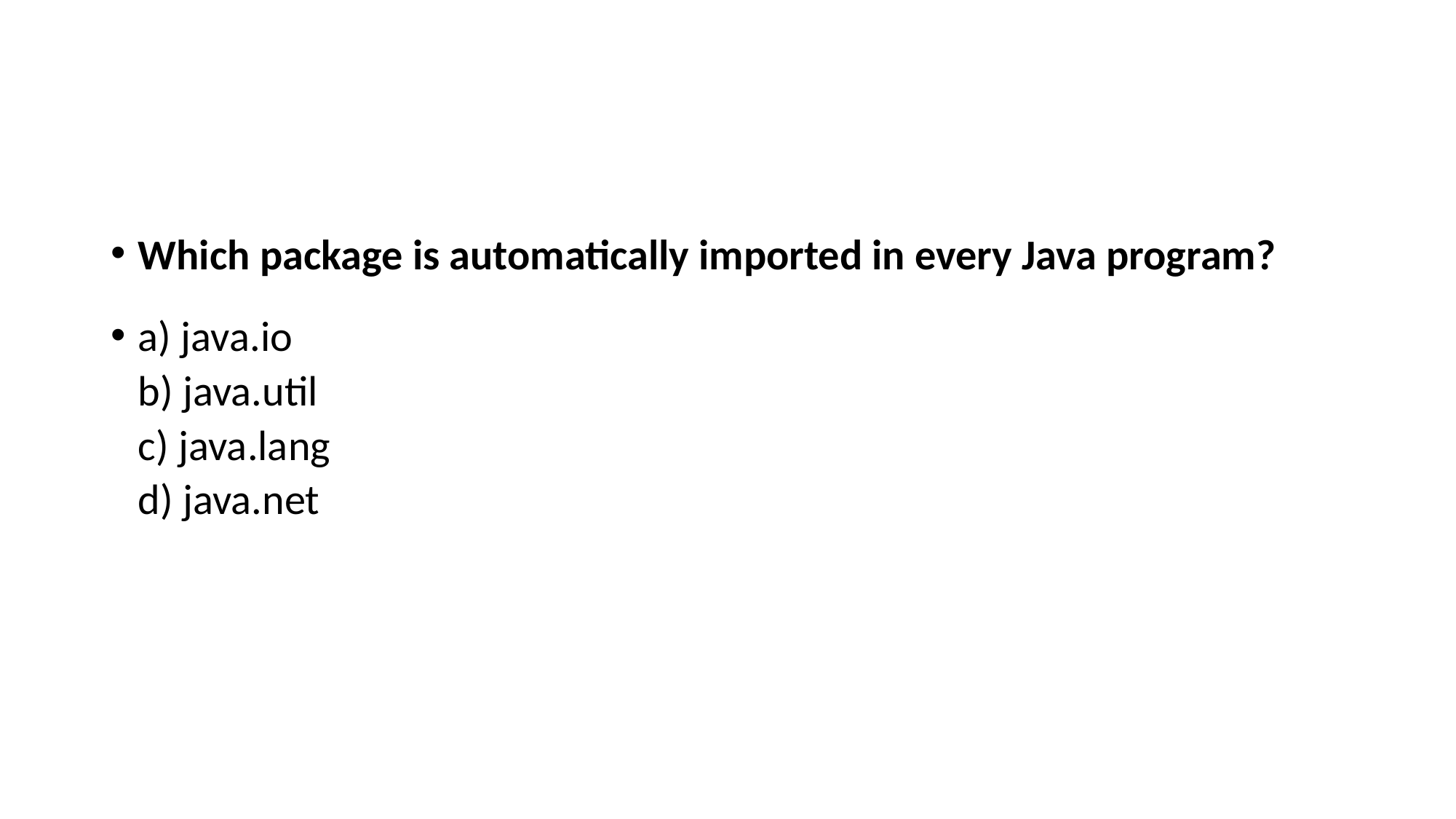

#
Which package is automatically imported in every Java program?
a) java.io
b) java.util
c) java.lang
d) java.net